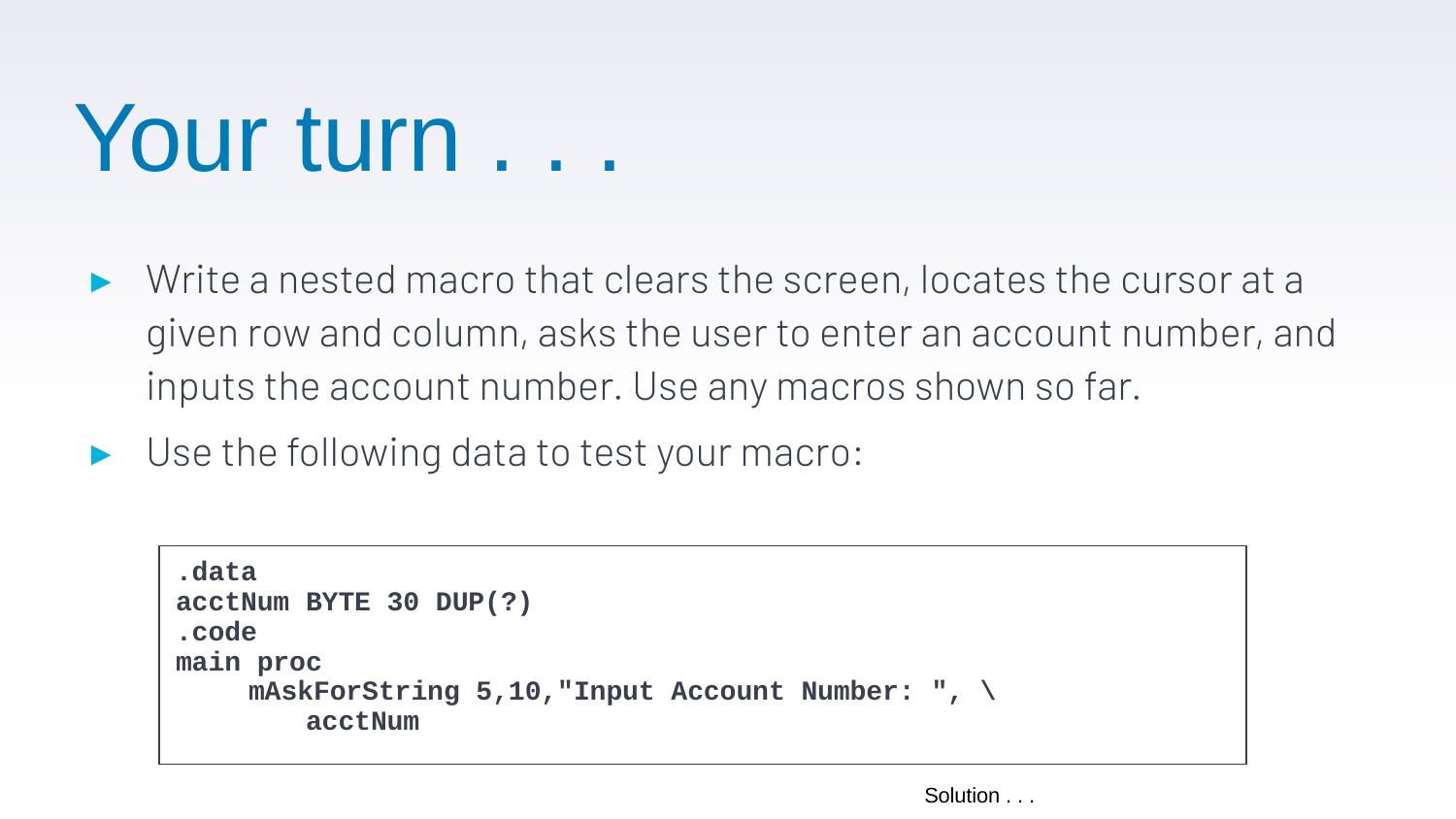

# Your turn . . .
Write a nested macro that clears the screen, locates the cursor at a given row and column, asks the user to enter an account number, and inputs the account number. Use any macros shown so far.
Use the following data to test your macro:
.data
acctNum BYTE 30 DUP(?)
.code
main proc
	mAskForString 5,10,"Input Account Number: ", \
        acctNum
39
Solution . . .